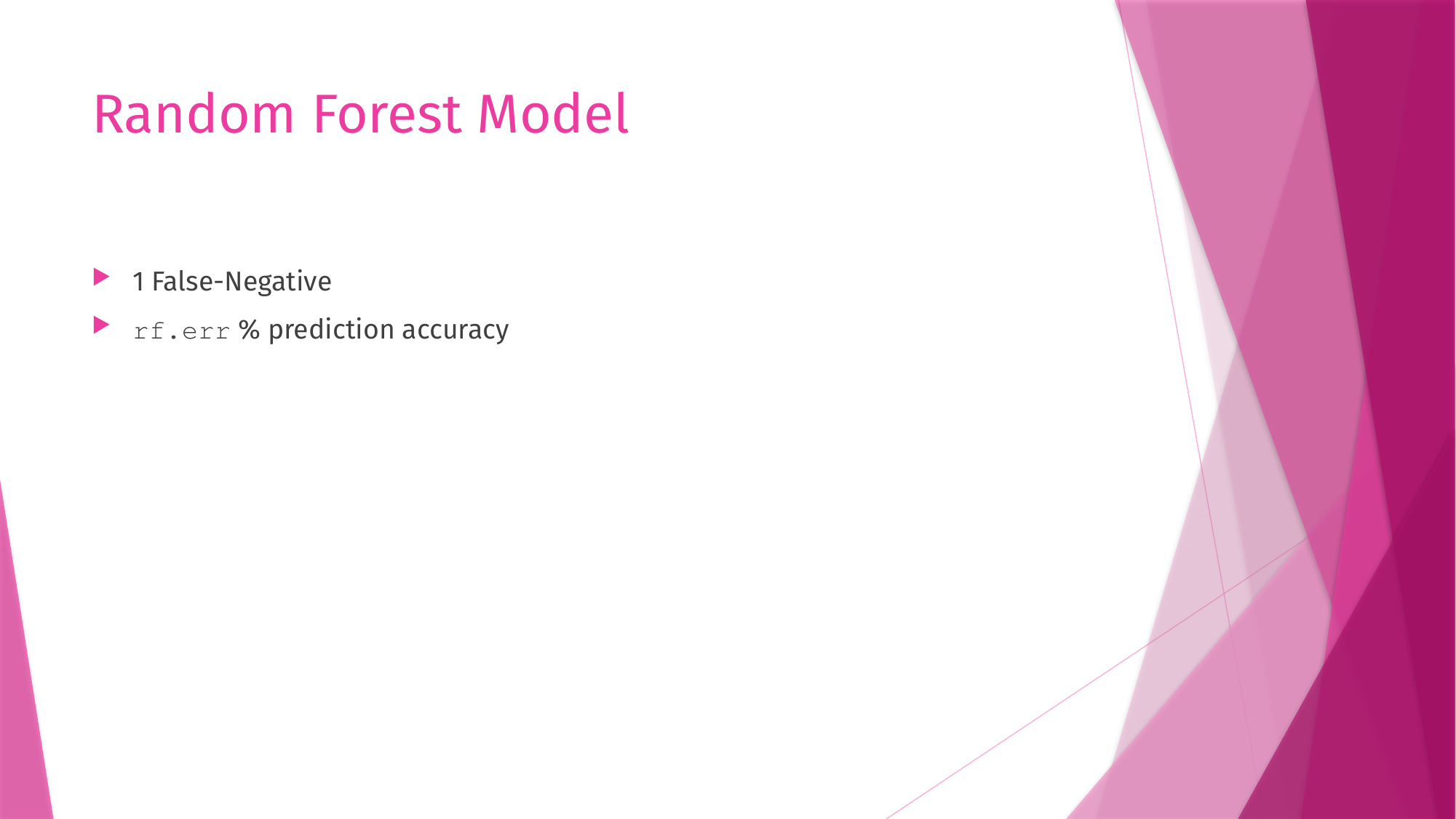

# Random Forest Model
1 False-Negative
rf.err % prediction accuracy